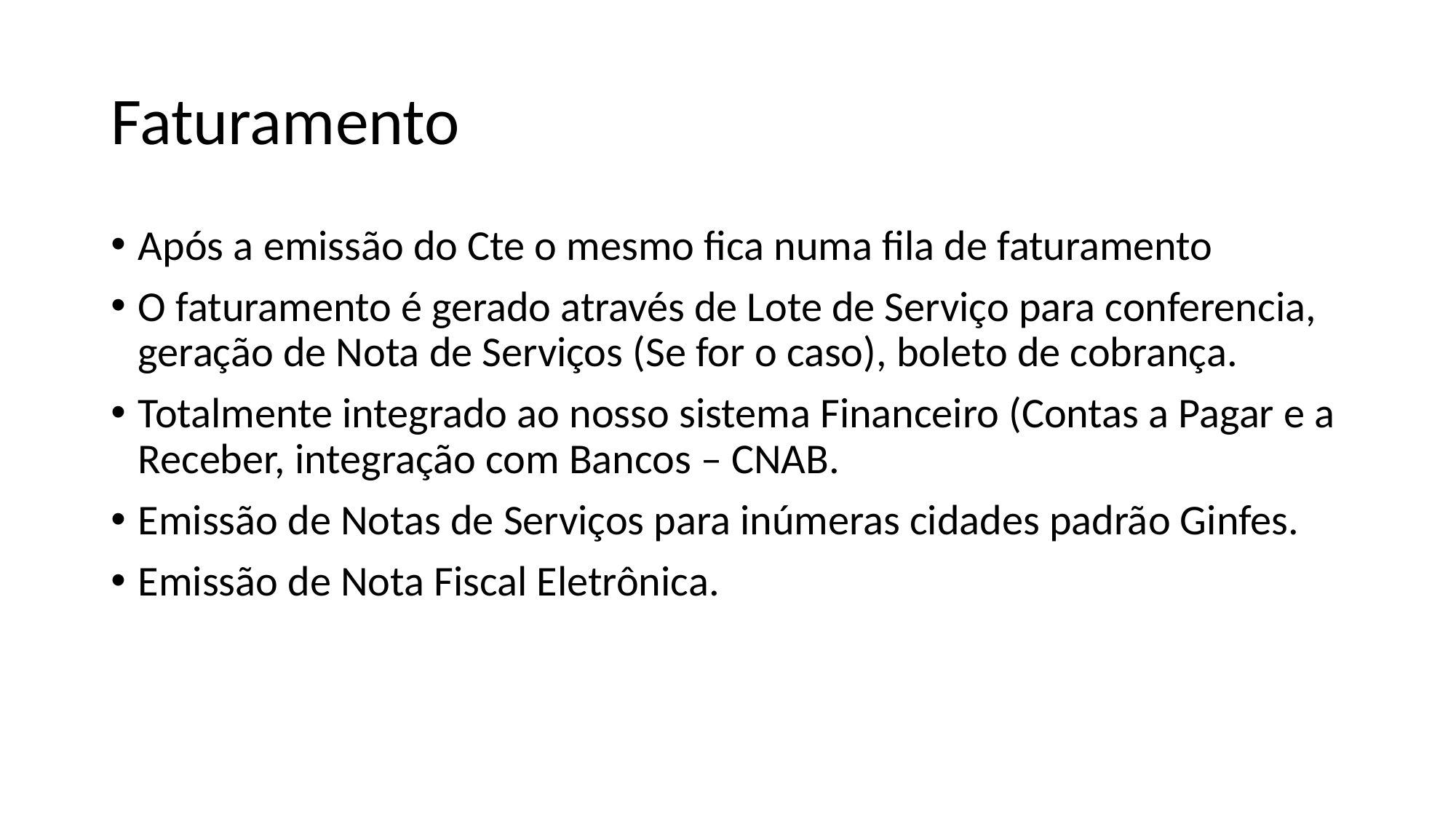

# Faturamento
Após a emissão do Cte o mesmo fica numa fila de faturamento
O faturamento é gerado através de Lote de Serviço para conferencia, geração de Nota de Serviços (Se for o caso), boleto de cobrança.
Totalmente integrado ao nosso sistema Financeiro (Contas a Pagar e a Receber, integração com Bancos – CNAB.
Emissão de Notas de Serviços para inúmeras cidades padrão Ginfes.
Emissão de Nota Fiscal Eletrônica.